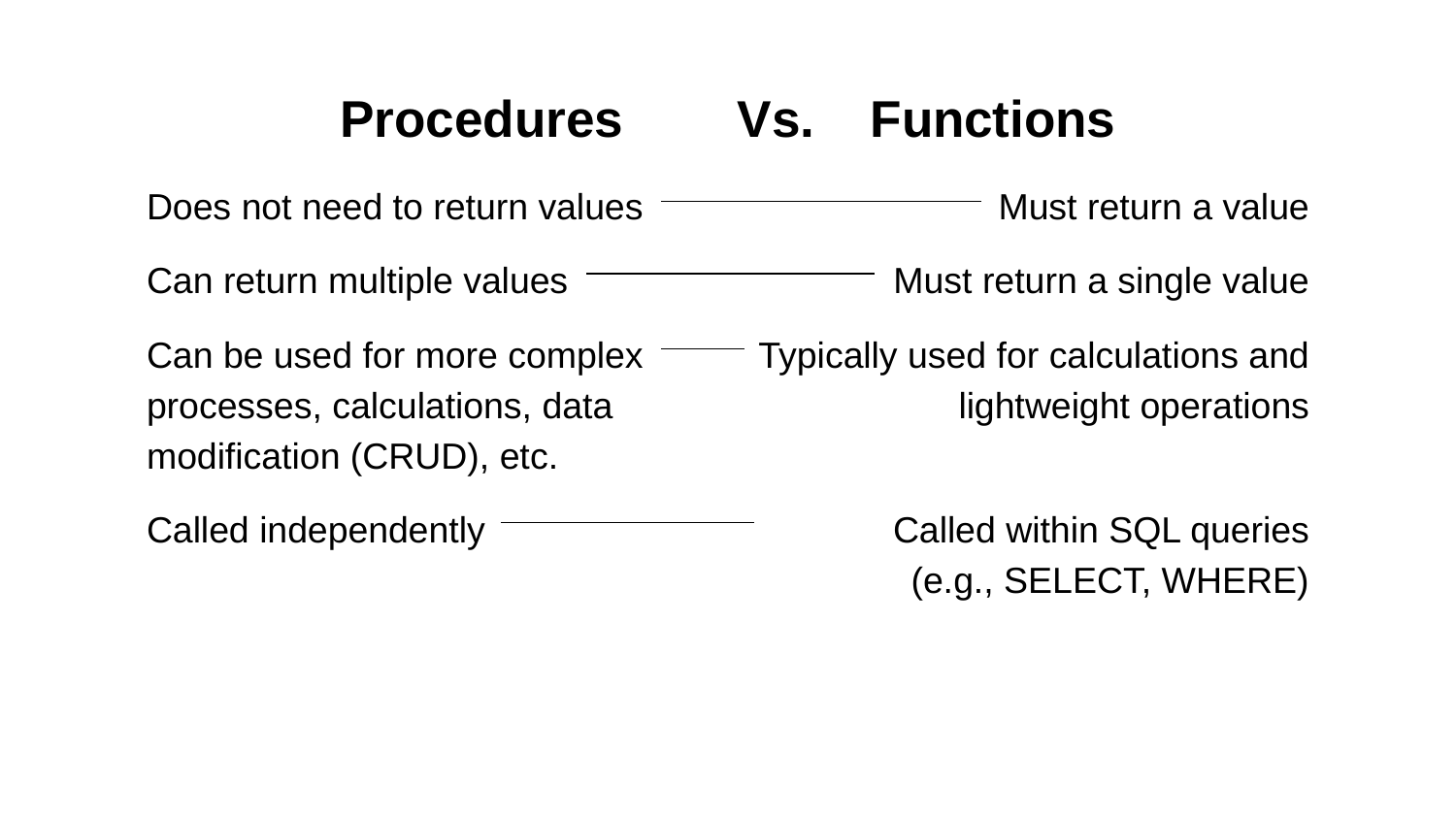

# Procedures 		Vs. 		Functions
Does not need to return values
Can return multiple values
Can be used for more complex processes, calculations, data modification (CRUD), etc.
Called independently
Must return a value
Must return a single value
Typically used for calculations and lightweight operations
Called within SQL queries
(e.g., SELECT, WHERE)